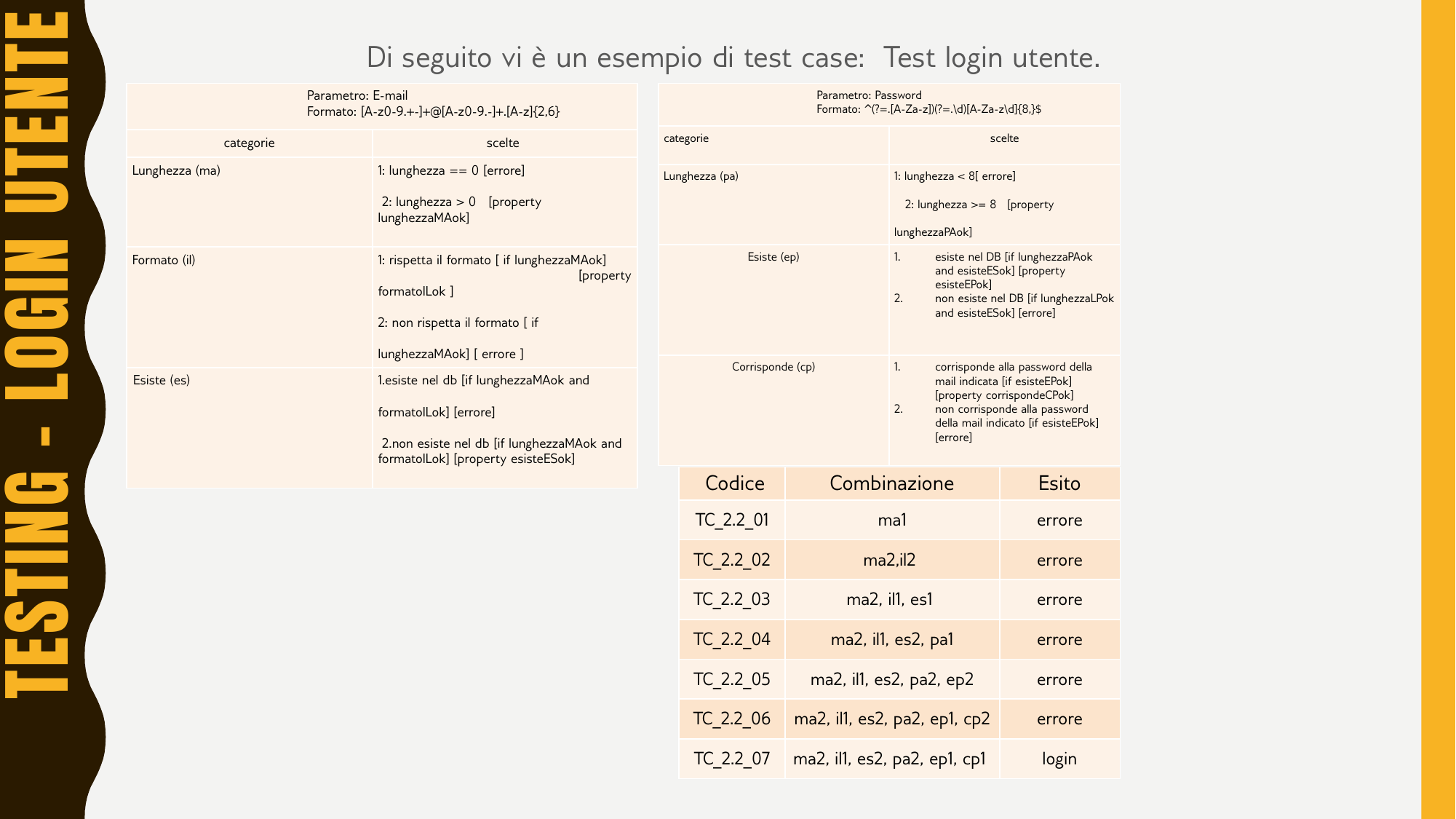

Di seguito vi è un esempio di test case:  Test login utente.
| Parametro: E-mail Formato: [A-z0-9.+-]+@[A-z0-9.-]+.[A-z]{2,6} |  |
| --- | --- |
| categorie | scelte |
| Lunghezza (ma) | 1: lunghezza == 0 [errore]   2: lunghezza > 0 [property lunghezzaMAok] |
| Formato (il) | 1: rispetta il formato [ if lunghezzaMAok] [property formatoILok ] 2: non rispetta il formato [ if lunghezzaMAok] [ errore ] |
| Esiste (es) | 1.esiste nel db [if lunghezzaMAok and formatoILok] [errore]   2.non esiste nel db [if lunghezzaMAok and formatoILok] [property esisteESok] |
| Parametro: Password Formato: ^(?=.[A-Za-z])(?=.\d)[A-Za-z\d]{8,}$ |  |
| --- | --- |
| categorie | scelte |
| Lunghezza (pa) | 1: lunghezza < 8[ errore] 2: lunghezza >= 8 [property lunghezzaPAok] |
| Esiste (ep) | esiste nel DB [if lunghezzaPAok and esisteESok] [property esisteEPok] non esiste nel DB [if lunghezzaLPok and esisteESok] [errore] |
| Corrisponde (cp) | corrisponde alla password della mail indicata [if esisteEPok] [property corrispondeCPok] non corrisponde alla password della mail indicato [if esisteEPok][errore] |
# TESTING - Login Utente
| Codice | Combinazione | Esito |
| --- | --- | --- |
| TC\_2.2\_01 | ma1 | errore |
| TC\_2.2\_02 | ma2,il2 | errore |
| TC\_2.2\_03 | ma2, il1, es1 | errore |
| TC\_2.2\_04 | ma2, il1, es2, pa1 | errore |
| TC\_2.2\_05 | ma2, il1, es2, pa2, ep2 | errore |
| TC\_2.2\_06 | ma2, il1, es2, pa2, ep1, cp2 | errore |
| TC\_2.2\_07 | ma2, il1, es2, pa2, ep1, cp1 | login |